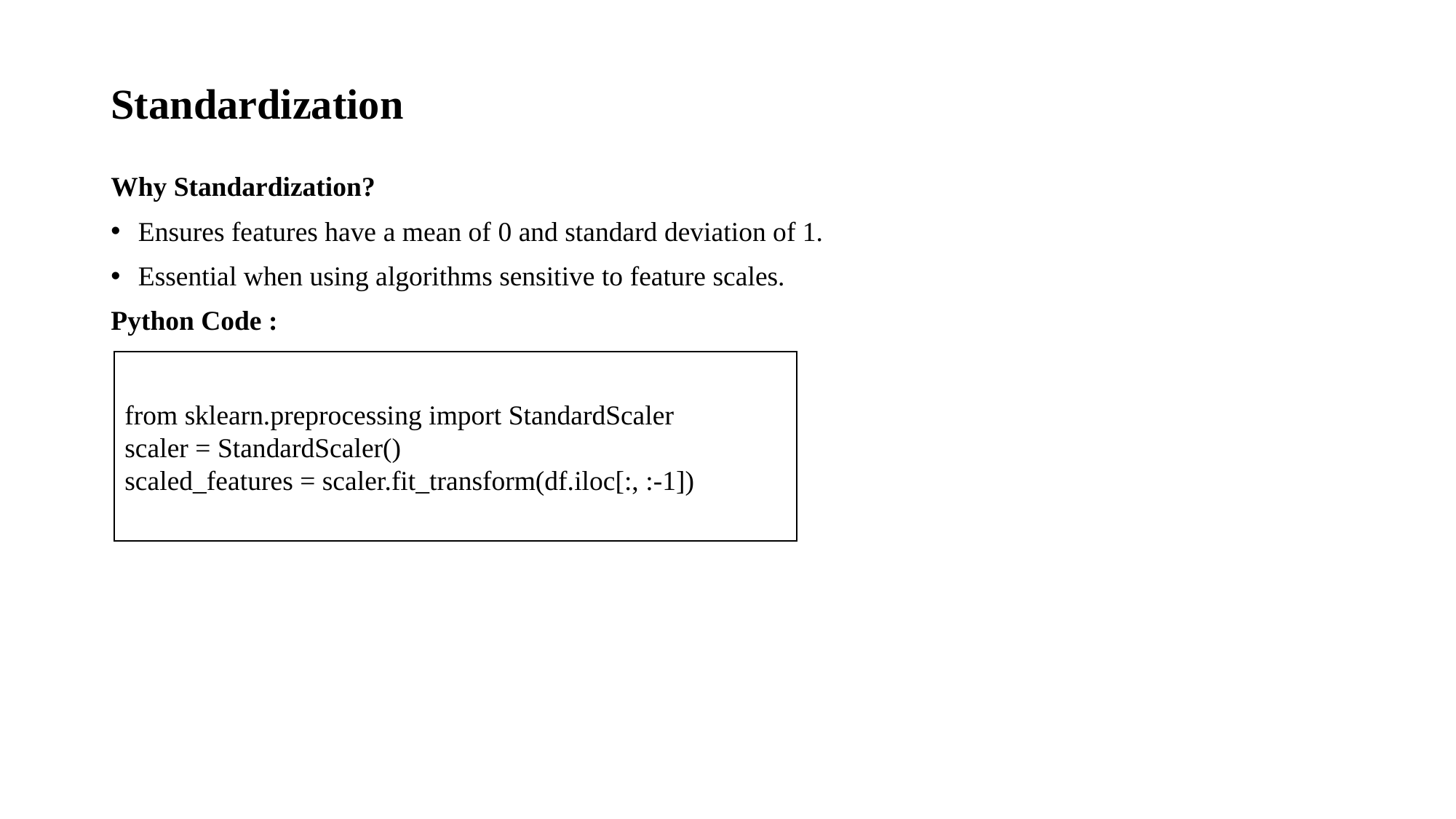

# Standardization
Why Standardization?
Ensures features have a mean of 0 and standard deviation of 1.
Essential when using algorithms sensitive to feature scales.
Python Code :

from sklearn.preprocessing import StandardScaler
scaler = StandardScaler()
scaled_features = scaler.fit_transform(df.iloc[:, :-1])